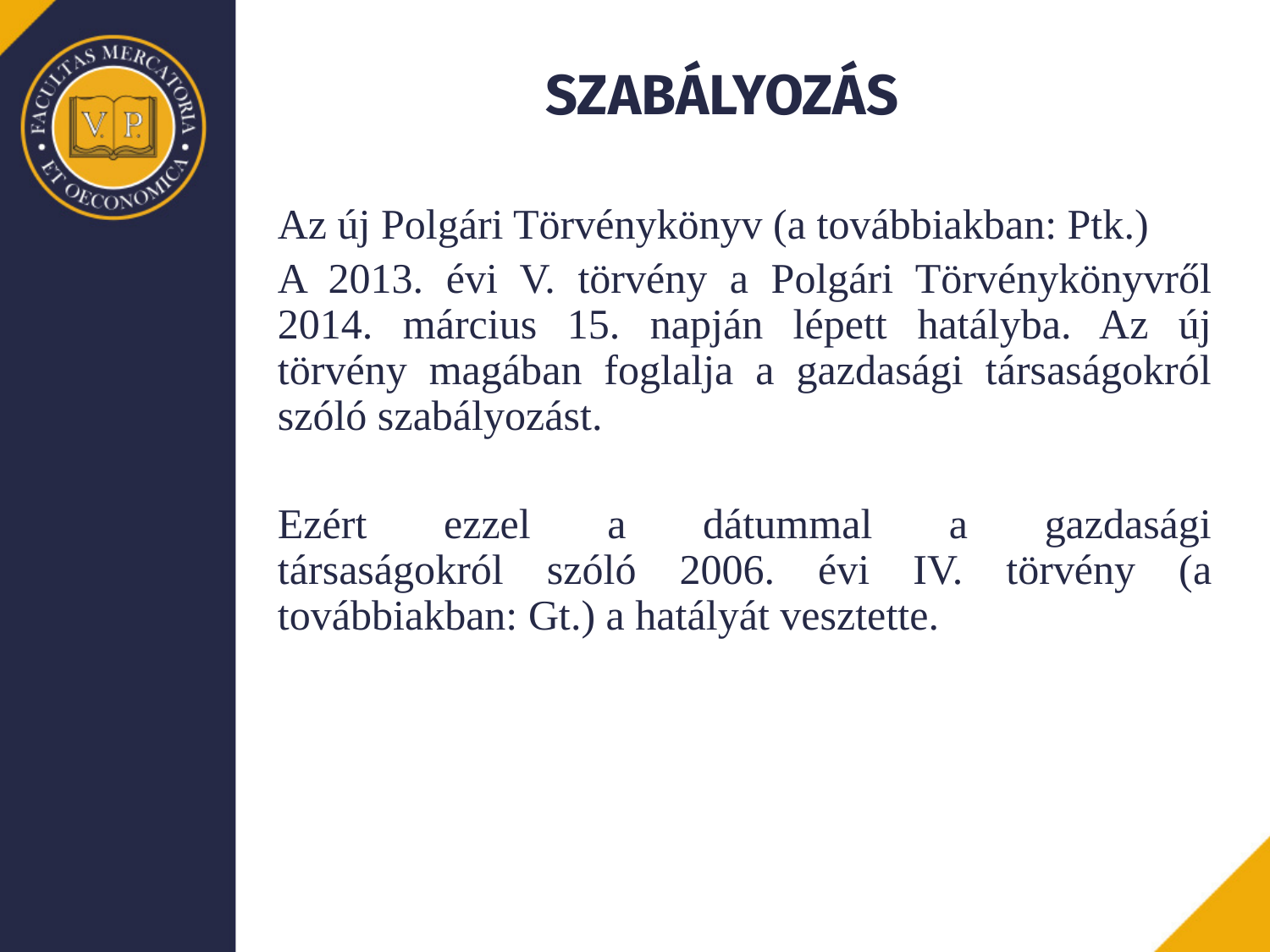

# SZABÁLYOZÁS
Az új Polgári Törvénykönyv (a továbbiakban: Ptk.)
A 2013. évi V. törvény a Polgári Törvénykönyvről 2014. március 15. napján lépett hatályba. Az új törvény magában foglalja a gazdasági társaságokról szóló szabályozást.

Ezért ezzel a dátummal a gazdasági
társaságokról szóló 2006. évi IV. törvény (a továbbiakban: Gt.) a hatályát vesztette.